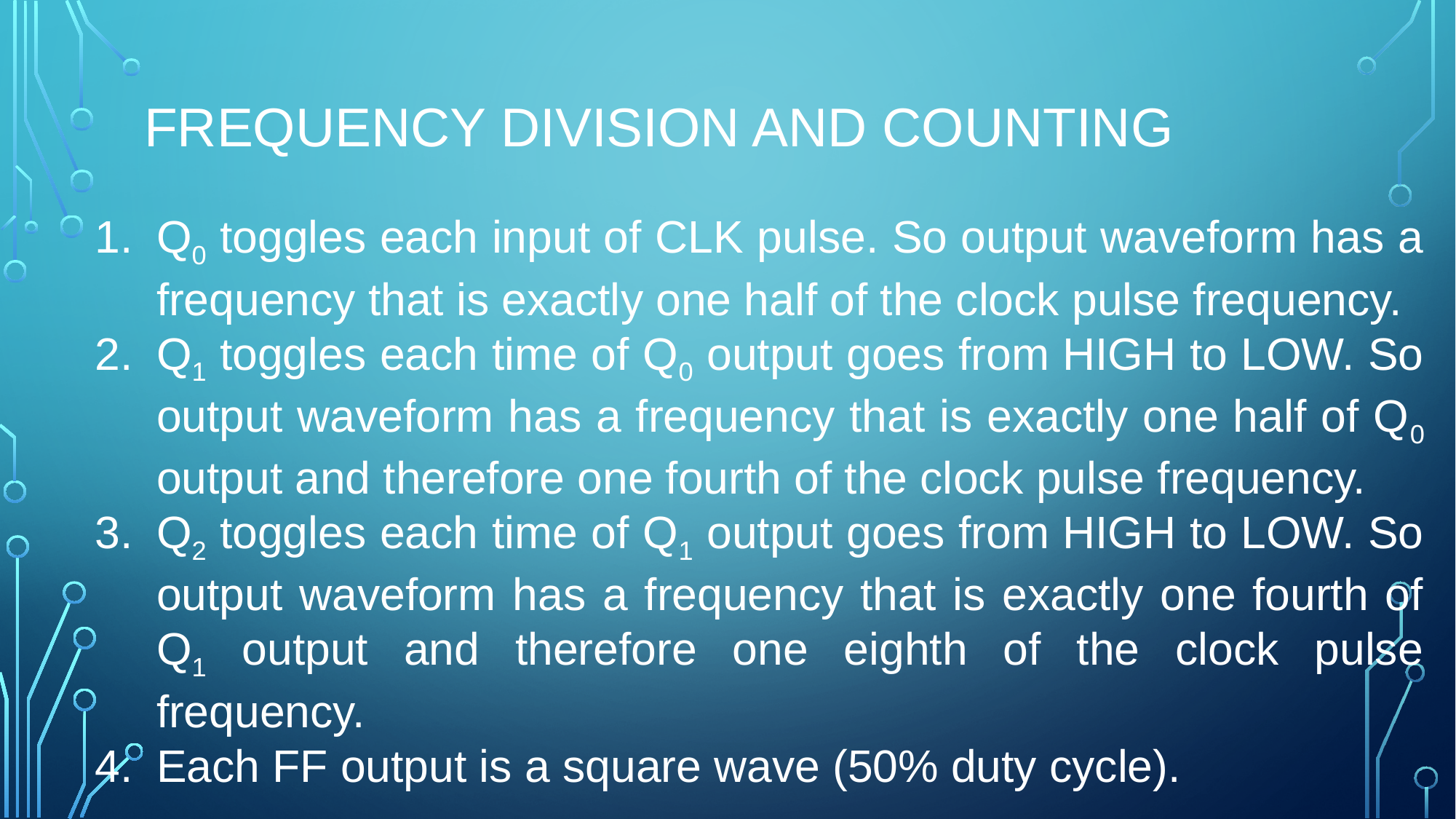

# Frequency division and counting
Q0 toggles each input of CLK pulse. So output waveform has a frequency that is exactly one half of the clock pulse frequency.
Q1 toggles each time of Q0 output goes from HIGH to LOW. So output waveform has a frequency that is exactly one half of Q0 output and therefore one fourth of the clock pulse frequency.
Q2 toggles each time of Q1 output goes from HIGH to LOW. So output waveform has a frequency that is exactly one fourth of Q1 output and therefore one eighth of the clock pulse frequency.
Each FF output is a square wave (50% duty cycle).